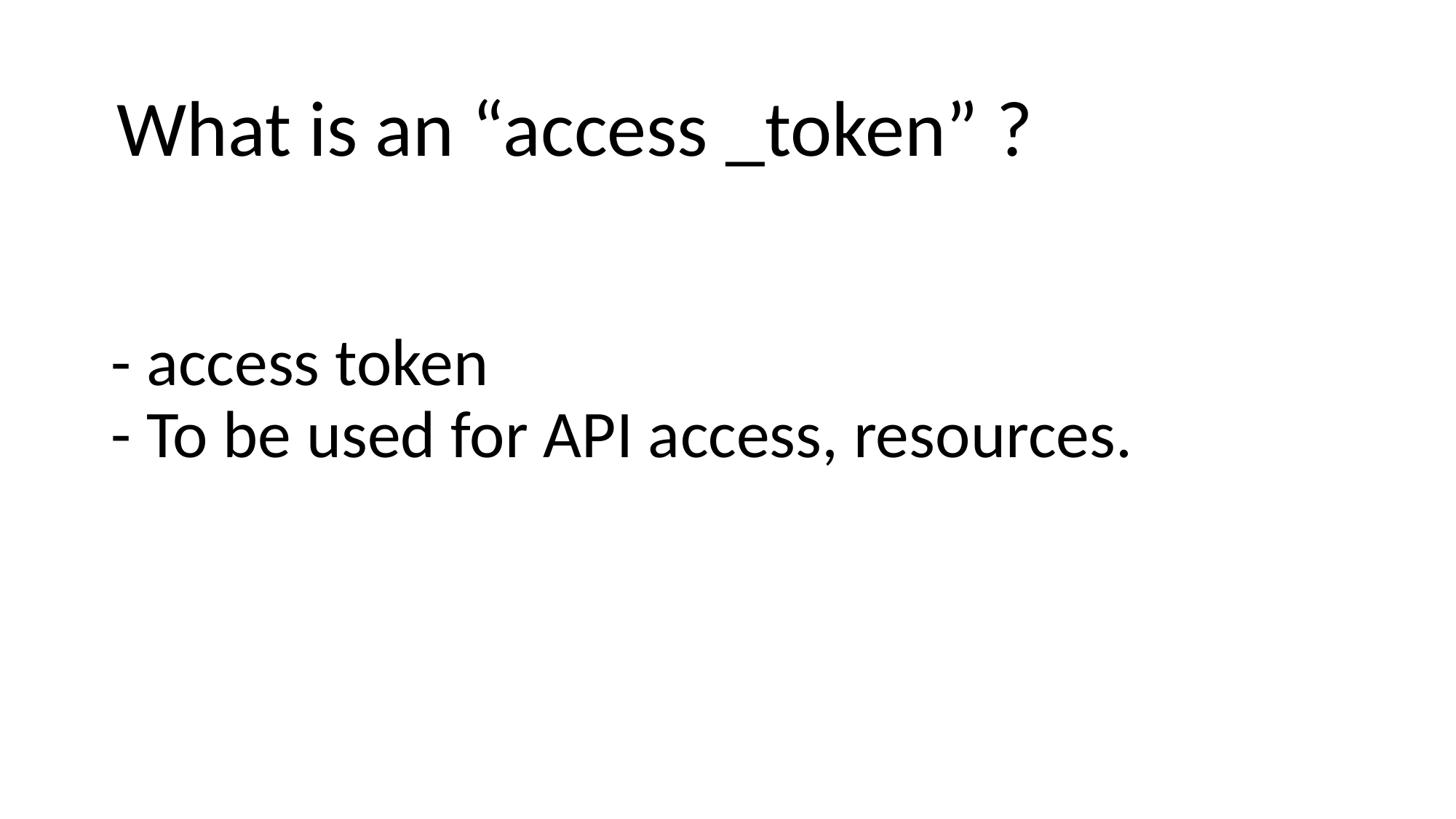

# - access token - To be used for API access, resources.
What is an “access _token” ?